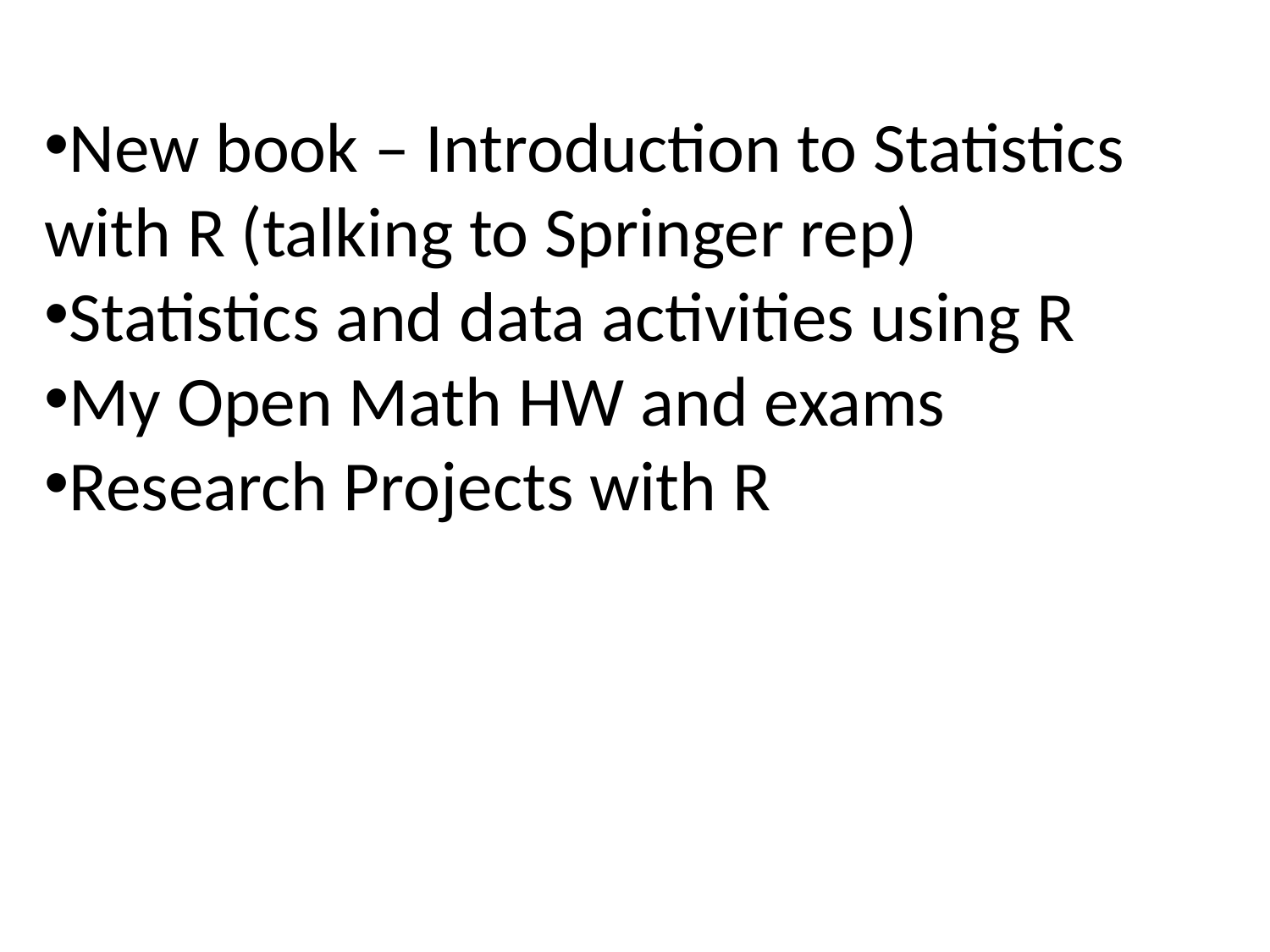

New book – Introduction to Statistics with R (talking to Springer rep)
Statistics and data activities using R
My Open Math HW and exams
Research Projects with R